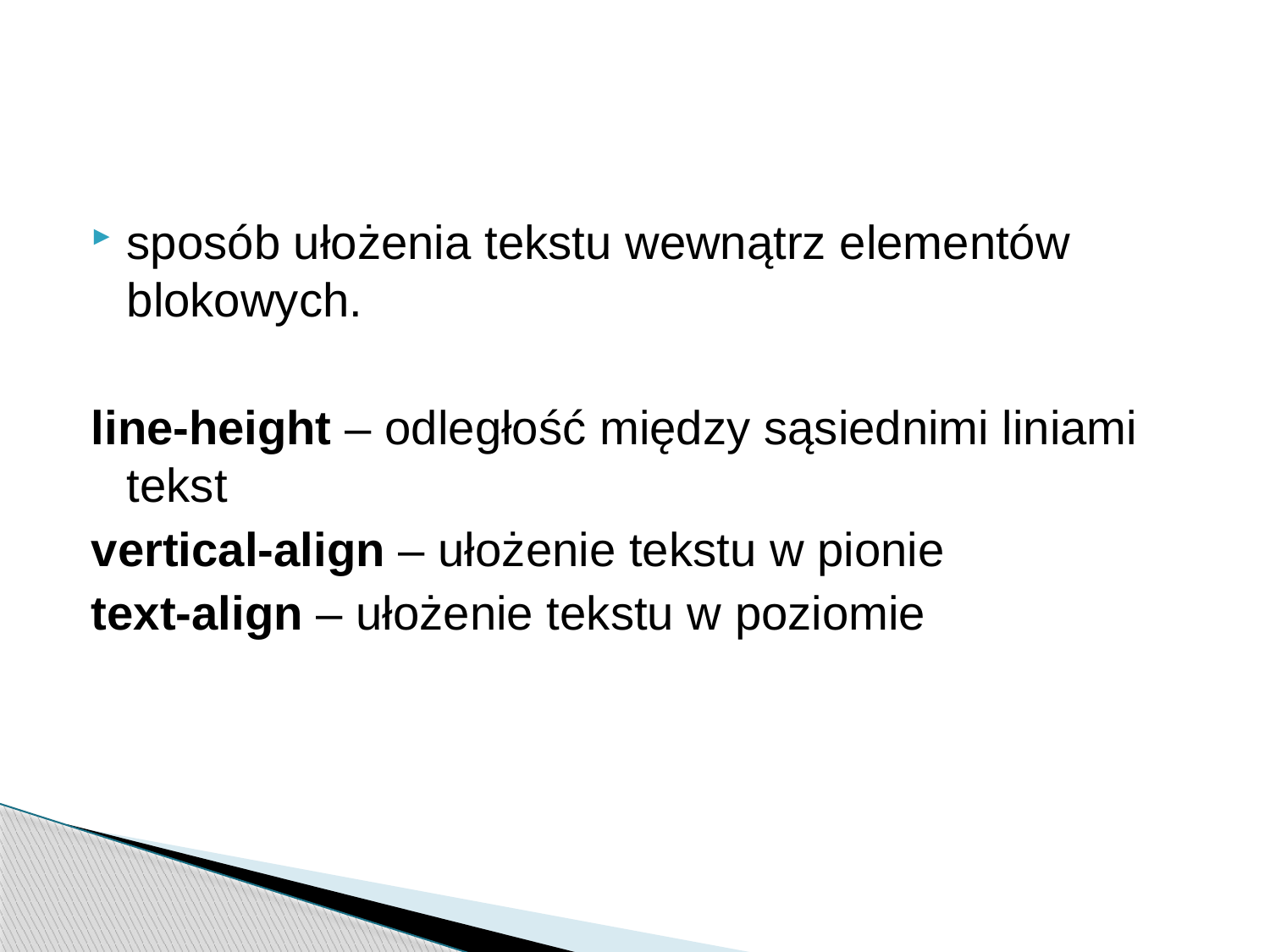

#
sposób ułożenia tekstu wewnątrz elementów blokowych.

line-height – odległość między sąsiednimi liniami tekst
vertical-align – ułożenie tekstu w pionie
text-align – ułożenie tekstu w poziomie